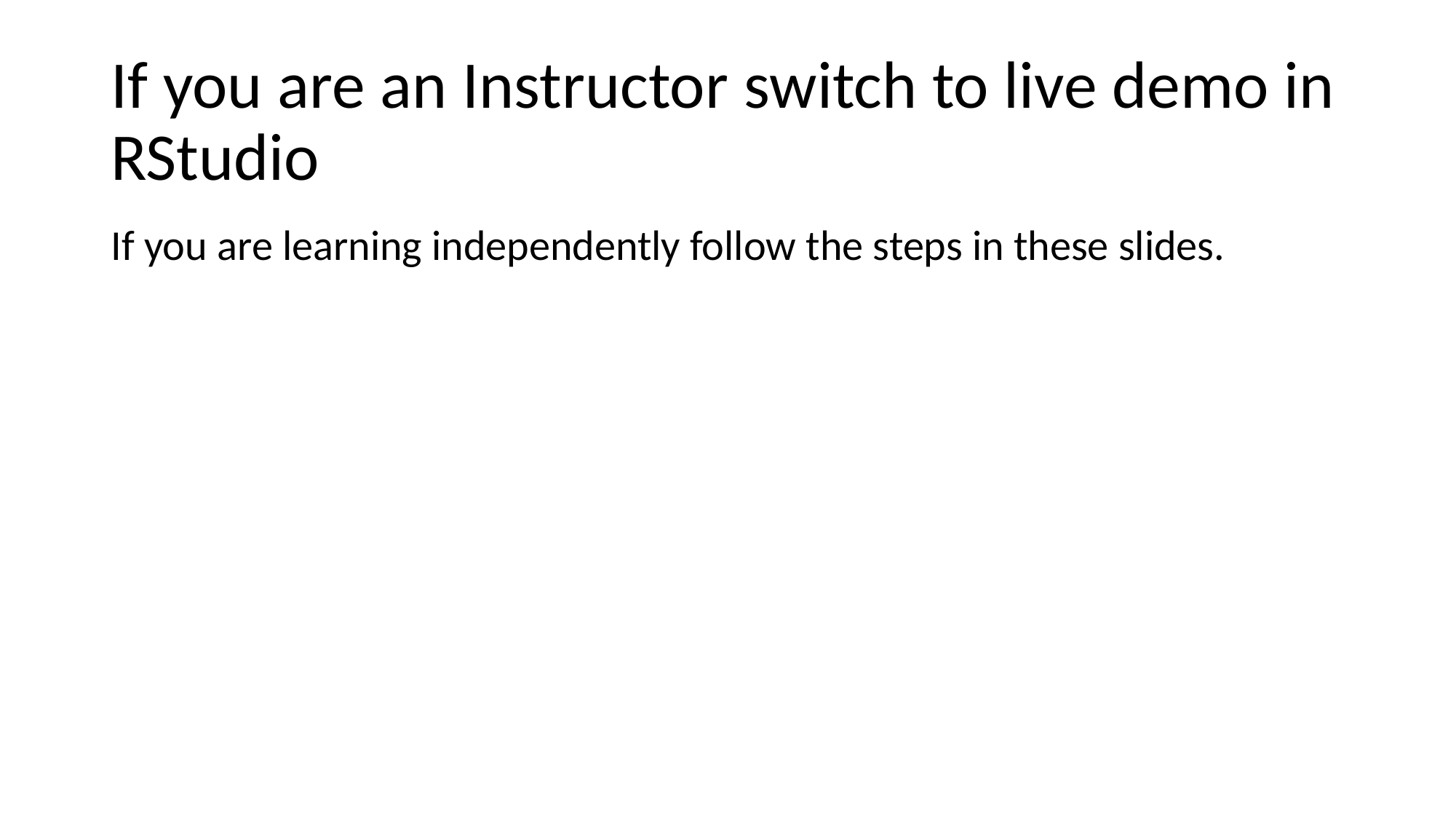

# If you are an Instructor switch to live demo in RStudio
If you are learning independently follow the steps in these slides.